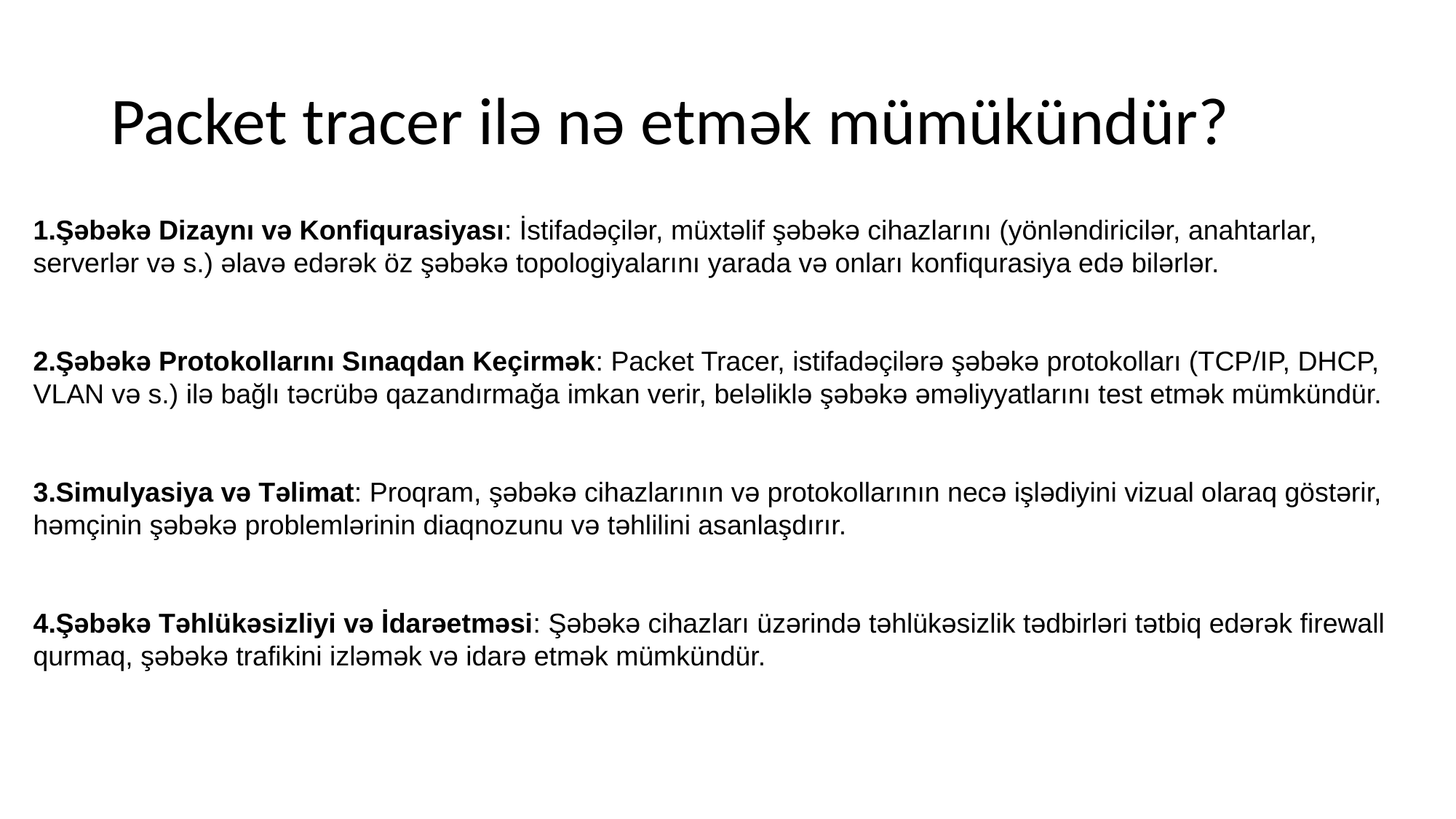

# Packet tracer ilə nə etmək mümükündür?

Şəbəkə Dizaynı və Konfiqurasiyası: İstifadəçilər, müxtəlif şəbəkə cihazlarını (yönləndiricilər, anahtarlar, serverlər və s.) əlavə edərək öz şəbəkə topologiyalarını yarada və onları konfiqurasiya edə bilərlər.

Şəbəkə Protokollarını Sınaqdan Keçirmək: Packet Tracer, istifadəçilərə şəbəkə protokolları (TCP/IP, DHCP, VLAN və s.) ilə bağlı təcrübə qazandırmağa imkan verir, beləliklə şəbəkə əməliyyatlarını test etmək mümkündür.

Simulyasiya və Təlimat: Proqram, şəbəkə cihazlarının və protokollarının necə işlədiyini vizual olaraq göstərir, həmçinin şəbəkə problemlərinin diaqnozunu və təhlilini asanlaşdırır.

Şəbəkə Təhlükəsizliyi və İdarəetməsi: Şəbəkə cihazları üzərində təhlükəsizlik tədbirləri tətbiq edərək firewall qurmaq, şəbəkə trafikini izləmək və idarə etmək mümkündür.